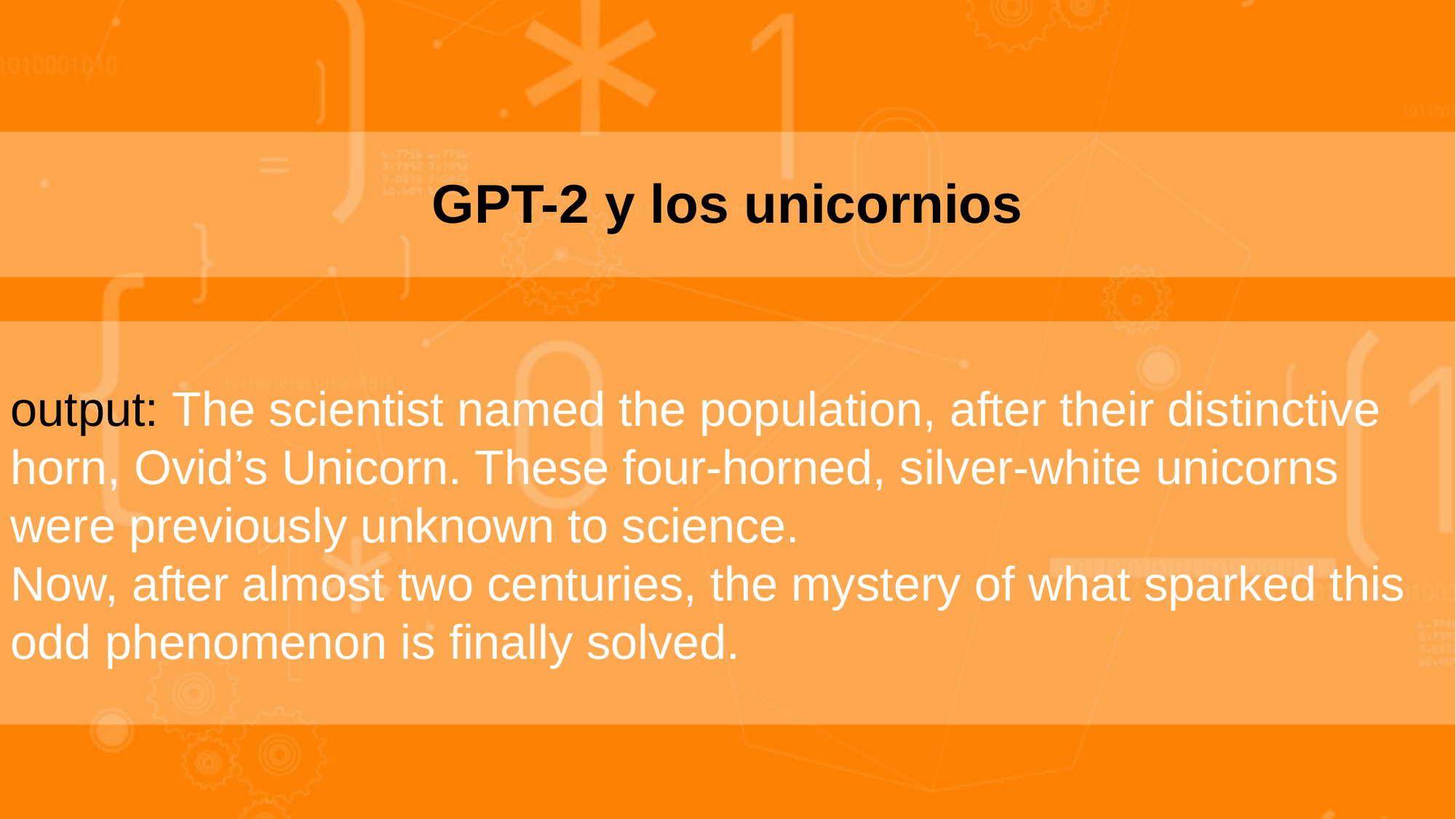

GPT-2 y los unicornios
output: The scientist named the population, after their distinctive horn, Ovid’s Unicorn. These four-horned, silver-white unicorns were previously unknown to science.
Now, after almost two centuries, the mystery of what sparked this odd phenomenon is finally solved.